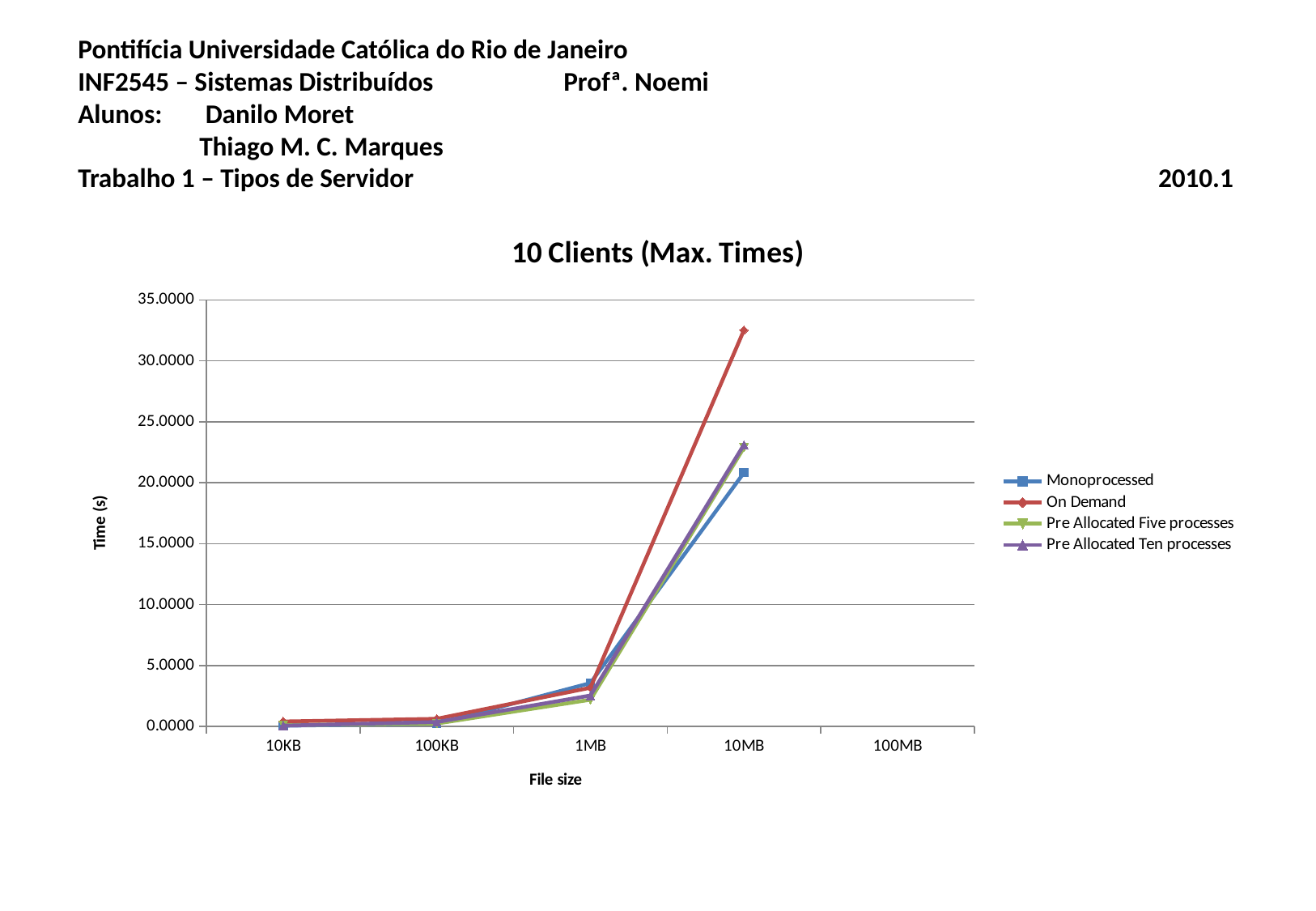

# Pontifícia Universidade Católica do Rio de Janeiro INF2545 – Sistemas Distribuídos		Profª. Noemi Alunos:	 Danilo Moret Thiago M. C. Marques Trabalho 1 – Tipos de Servidor						                  2010.1

### Chart: 10 Clients (Max. Times)

| Category | Monoprocessed | On Demand | Pre Allocated Five processes | Pre Allocated Ten processes |
|---|---|---|---|---|
| 10KB | 0.06447745164235401 | 0.41451195875803665 | 0.11103627681732033 | 0.07092690467834467 |
| 100KB | 0.23735219637552998 | 0.6321979999542234 | 0.24618312517802002 | 0.36912055810292665 |
| 1MB | 3.562440737088533 | 3.182396507263167 | 2.2004075686136666 | 2.5422107060750334 |
| 10MB | 20.826281388600666 | 32.517204419772 | 22.885911679267668 | 23.121320072809667 |
| 100MB | None | None | None | None |